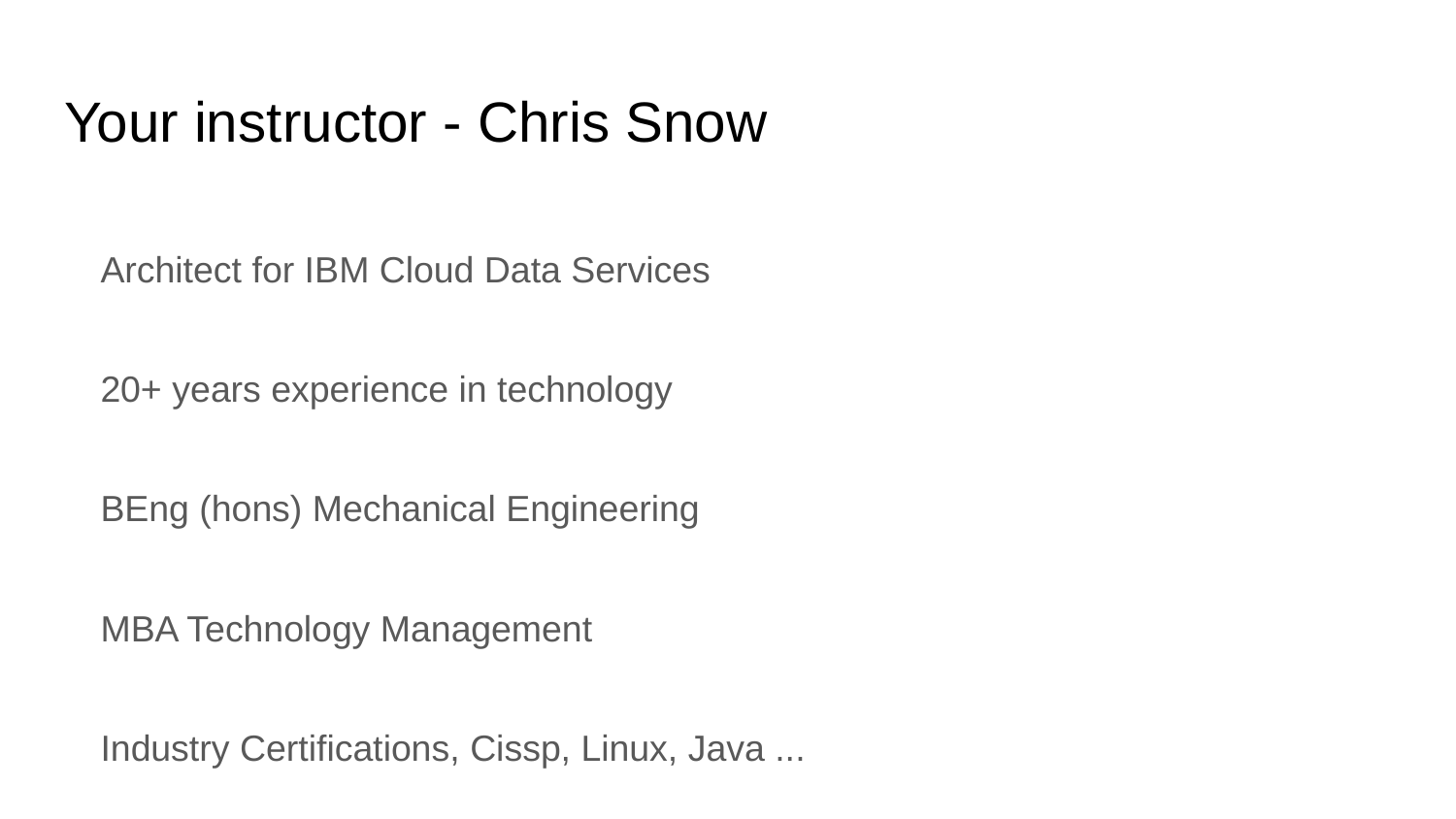

# Your instructor - Chris Snow
Architect for IBM Cloud Data Services
20+ years experience in technology
BEng (hons) Mechanical Engineering
MBA Technology Management
Industry Certifications, Cissp, Linux, Java ...